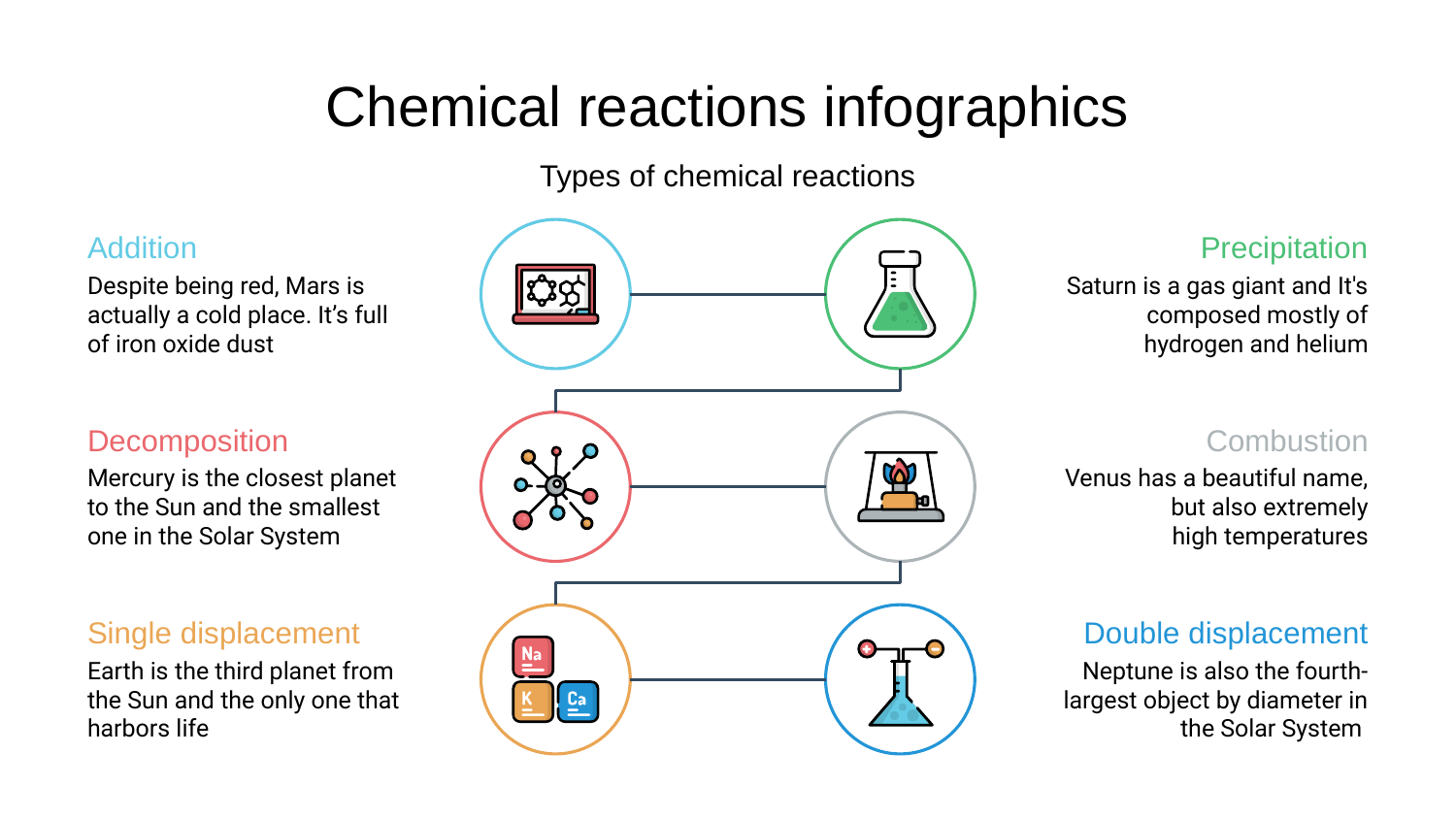

# Chemical reactions infographics
Types of chemical reactions

Addition
Despite being red, Mars is actually a cold place. It’s full of iron oxide dust
Precipitation
Saturn is a gas giant and It's composed mostly of hydrogen and helium

Decomposition
Mercury is the closest planet to the Sun and the smallest one in the Solar System
Combustion
Venus has a beautiful name, but also extremely
high temperatures

Single displacement
Earth is the third planet from the Sun and the only one that harbors life
Double displacement
Neptune is also the fourth-largest object by diameter in the Solar System